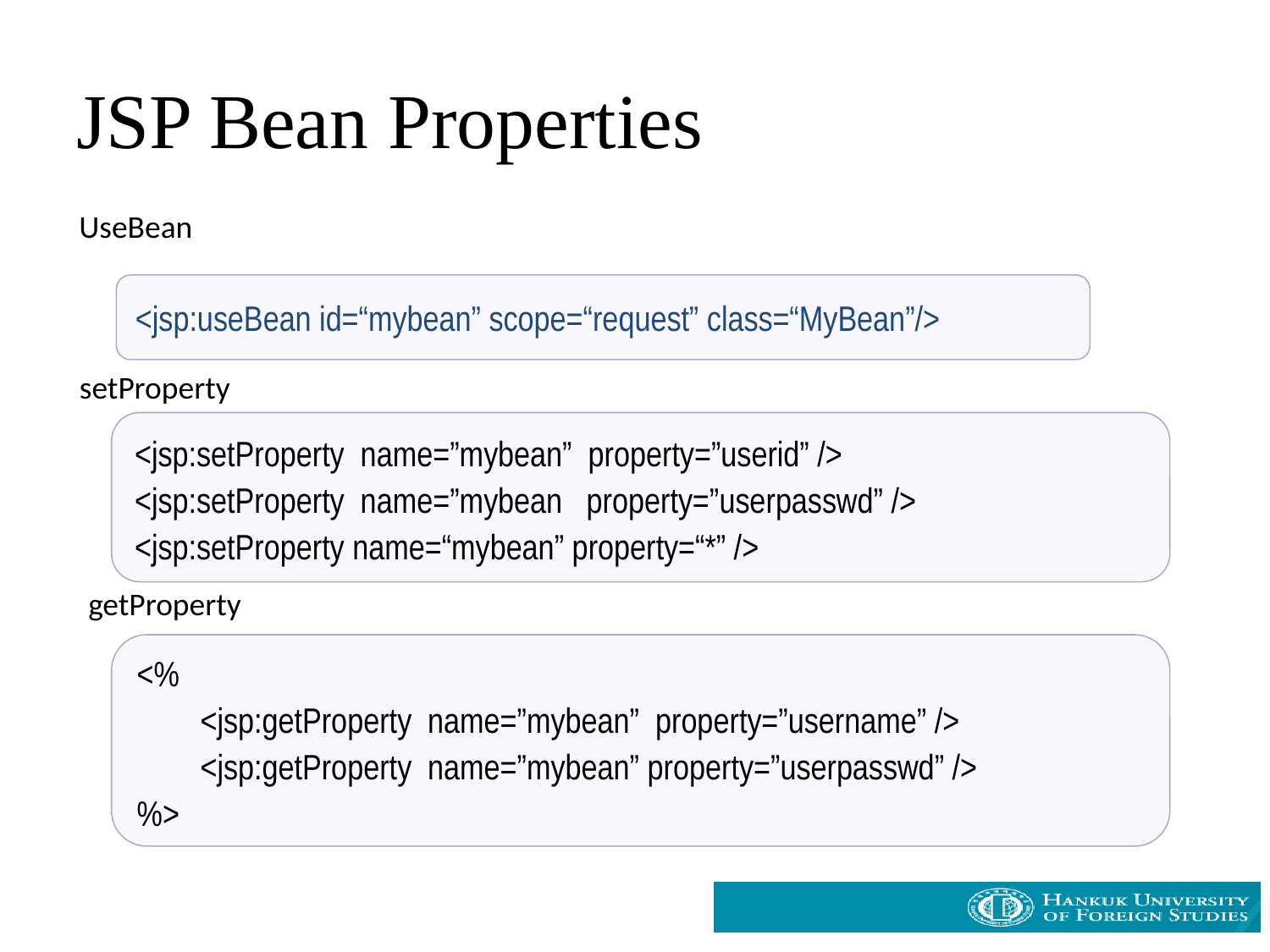

# JSP Bean Properties
UseBean
<jsp:useBean id=“mybean” scope=“request” class=“MyBean”/>
setProperty
<jsp:setProperty  name=”mybean”  property=”userid” />
<jsp:setProperty  name=”mybean   property=”userpasswd” />
<jsp:setProperty name=“mybean” property=“*” />
getProperty
<%
<jsp:getProperty  name=”mybean”  property=”username” />
<jsp:getProperty  name=”mybean” property=”userpasswd” />
%>